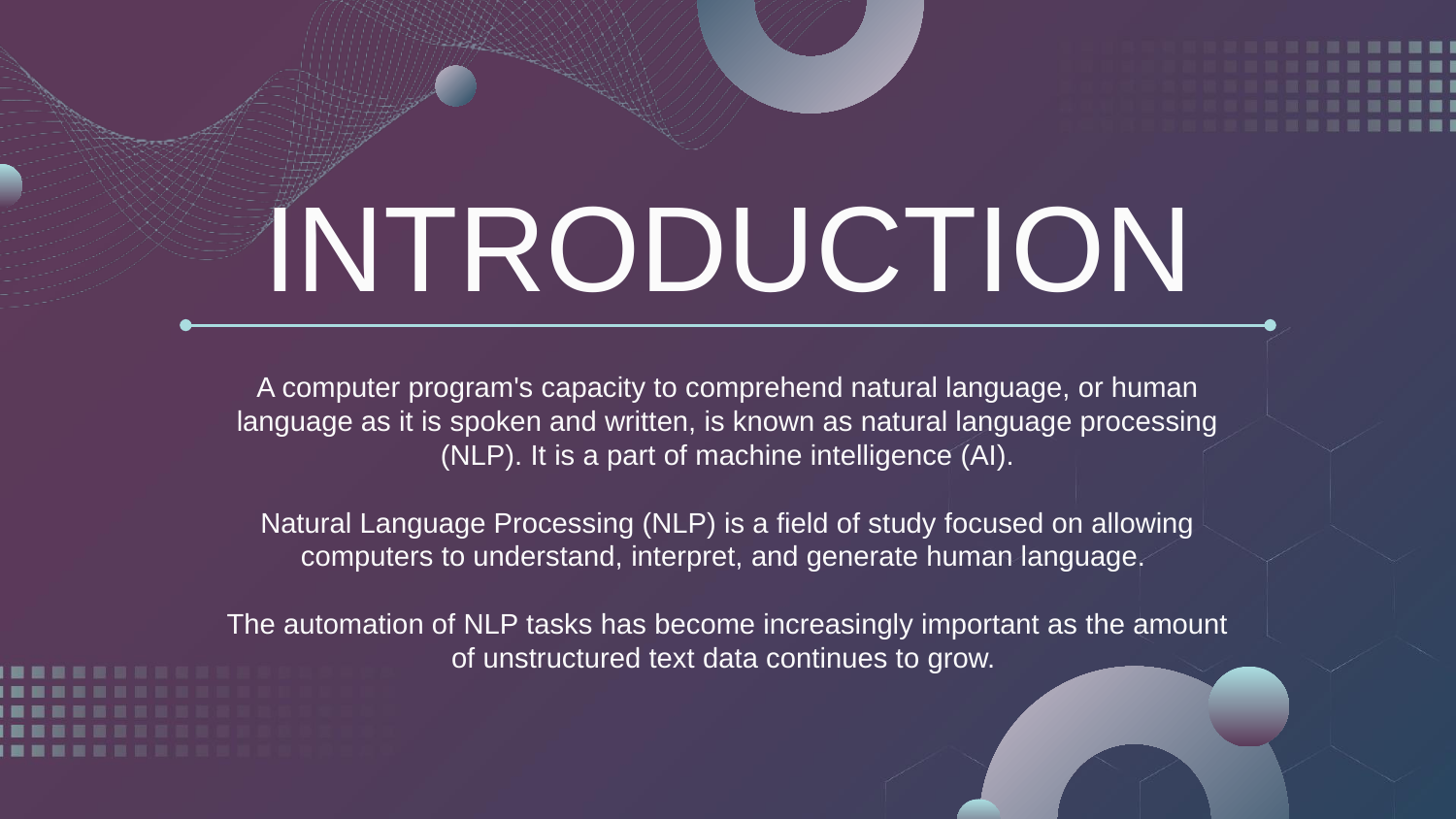

# INTRODUCTION
A computer program's capacity to comprehend natural language, or human language as it is spoken and written, is known as natural language processing (NLP). It is a part of machine intelligence (AI).

Natural Language Processing (NLP) is a field of study focused on allowing computers to understand, interpret, and generate human language.

The automation of NLP tasks has become increasingly important as the amount of unstructured text data continues to grow.